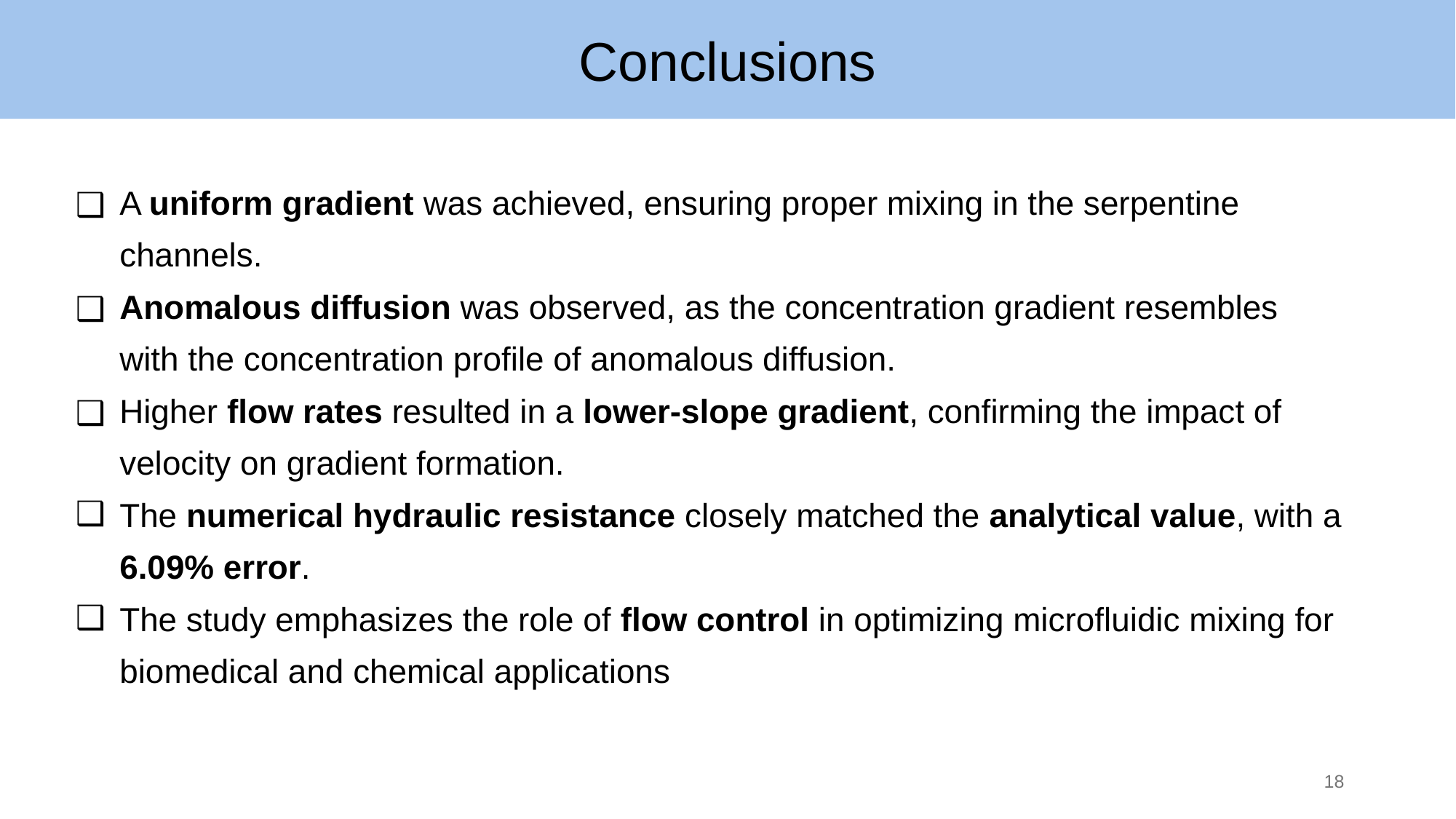

Conclusions
A uniform gradient was achieved, ensuring proper mixing in the serpentine channels.
Anomalous diffusion was observed, as the concentration gradient resembles with the concentration profile of anomalous diffusion.
Higher flow rates resulted in a lower-slope gradient, confirming the impact of velocity on gradient formation.
The numerical hydraulic resistance closely matched the analytical value, with a 6.09% error.
The study emphasizes the role of flow control in optimizing microfluidic mixing for biomedical and chemical applications

18